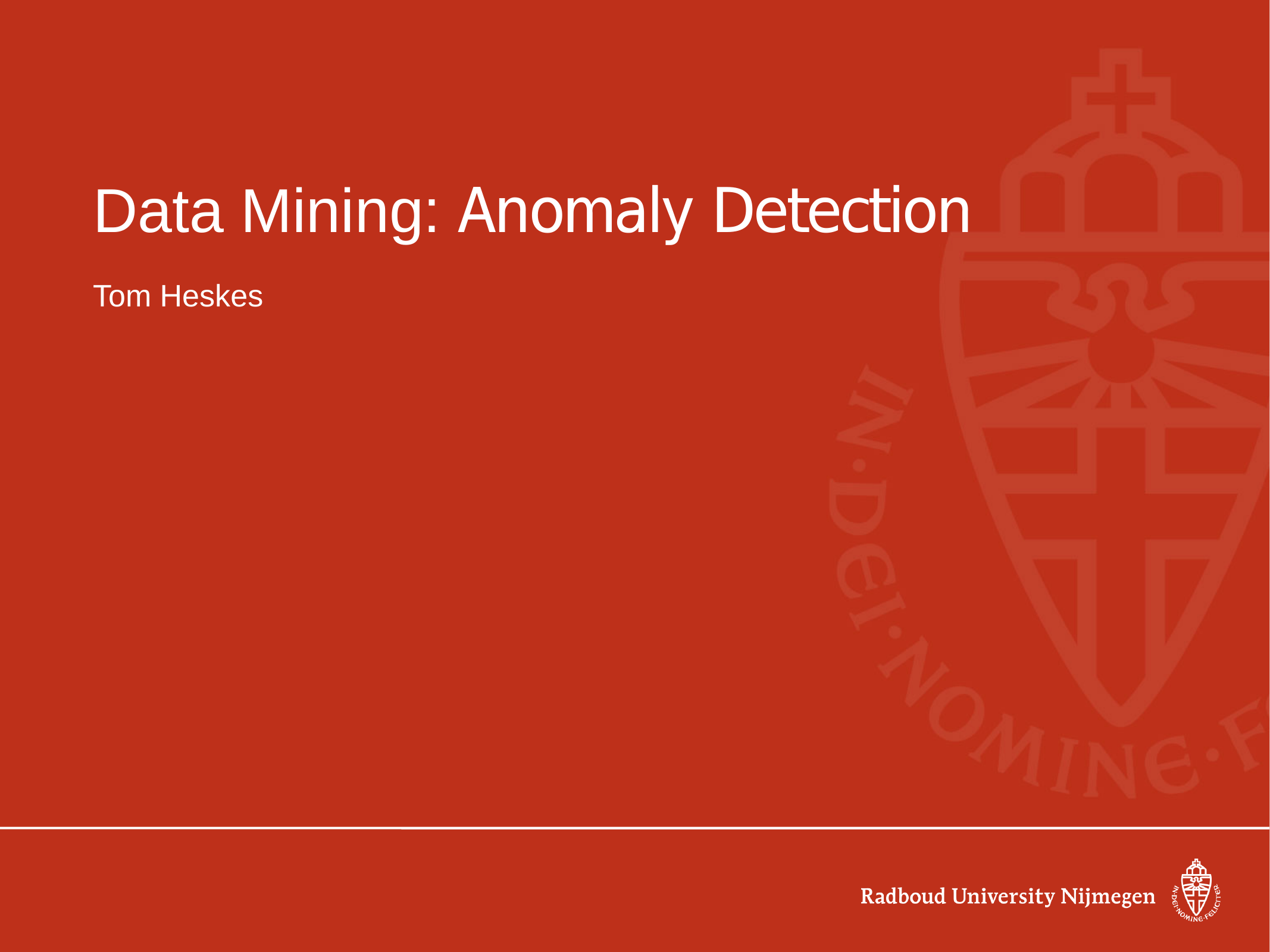

# Data Mining: Anomaly Detection
Tom Heskes